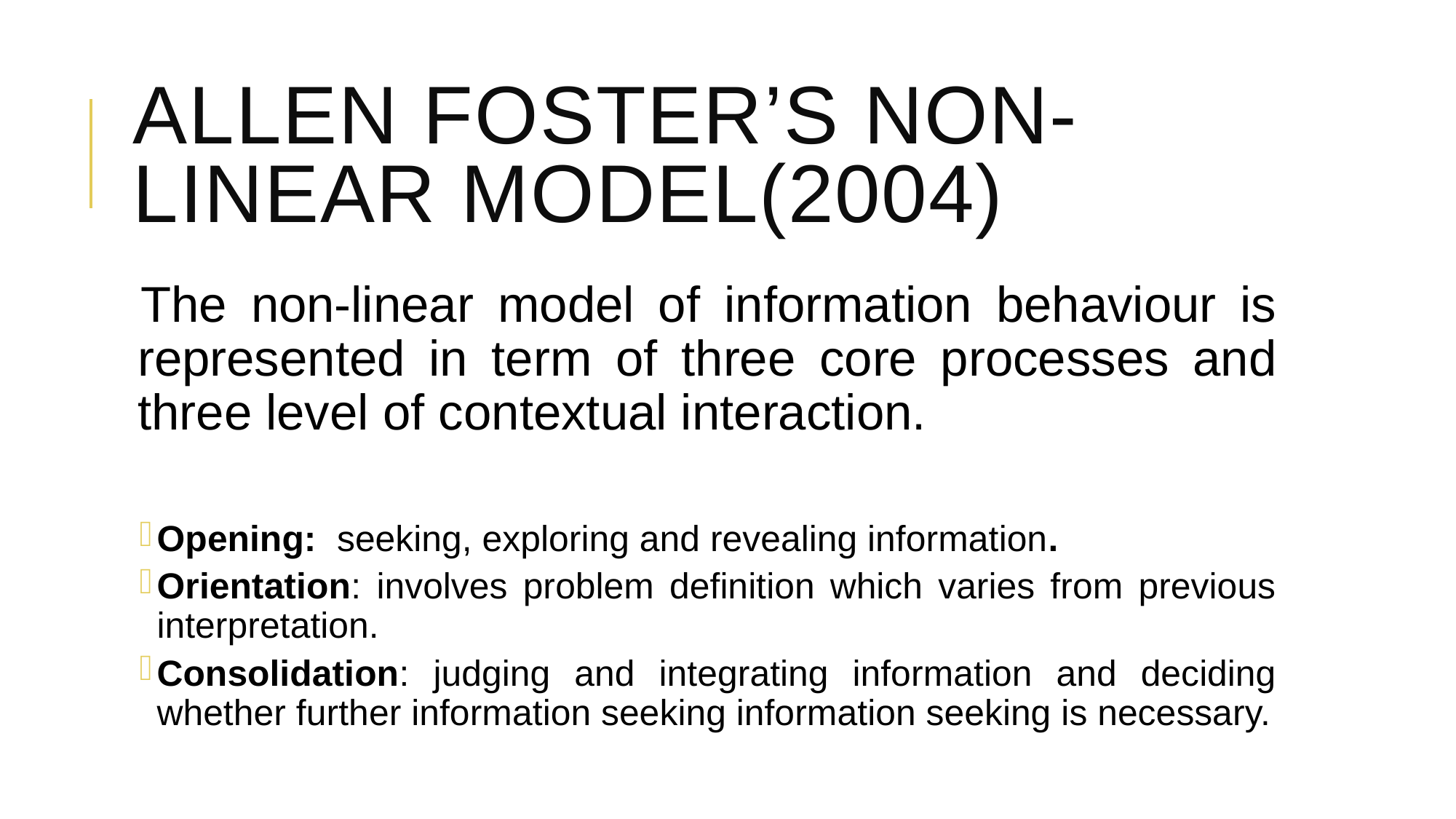

# Allen Foster’s non-linear model(2004)
The non-linear model of information behaviour is represented in term of three core processes and three level of contextual interaction.

Opening:  seeking, exploring and revealing information.
Orientation: involves problem definition which varies from previous interpretation.
Consolidation: judging and integrating information and deciding whether further information seeking information seeking is necessary.